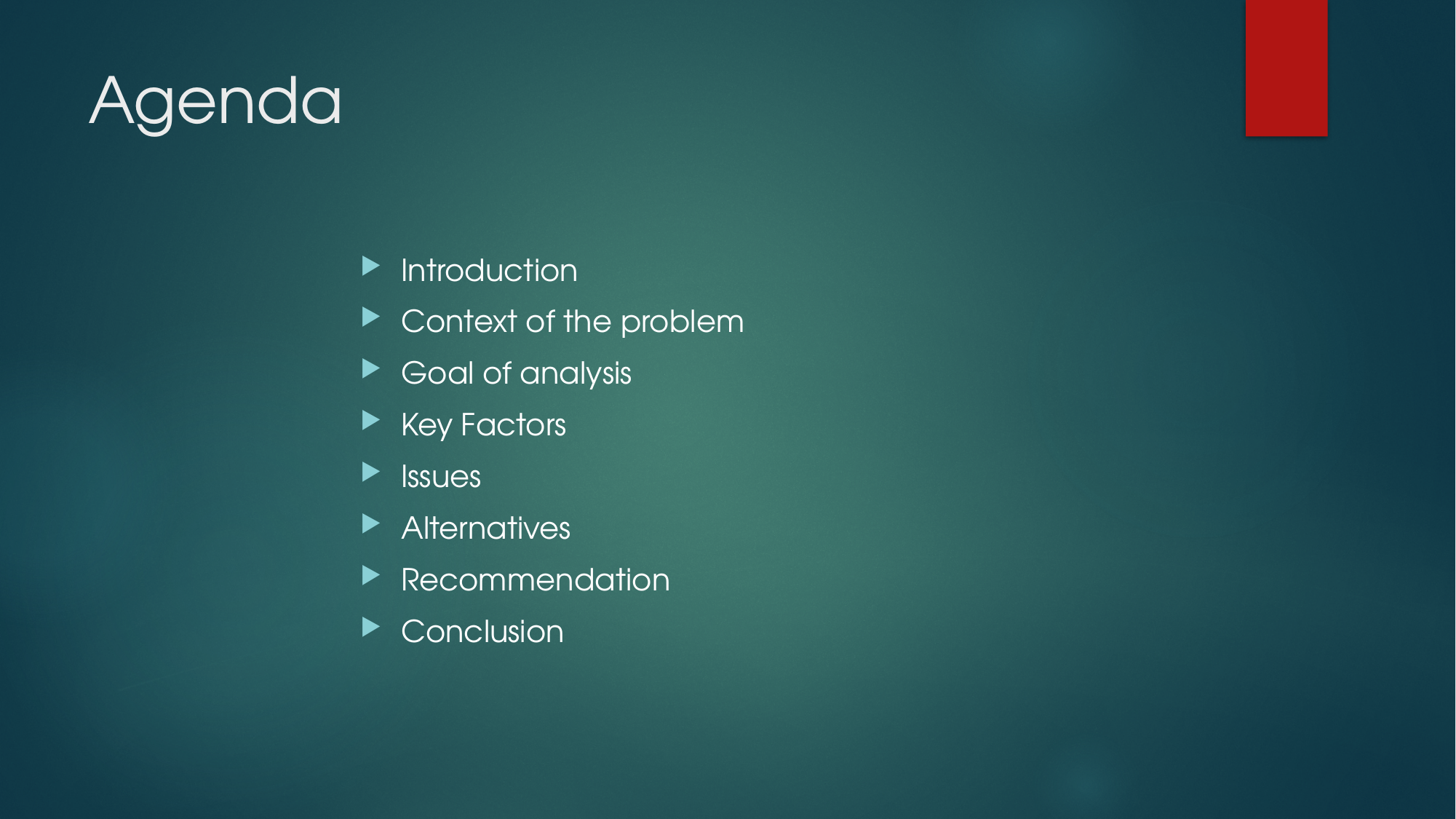

# Agenda
Introduction
Context of the problem
Goal of analysis
Key Factors
Issues
Alternatives
Recommendation
Conclusion